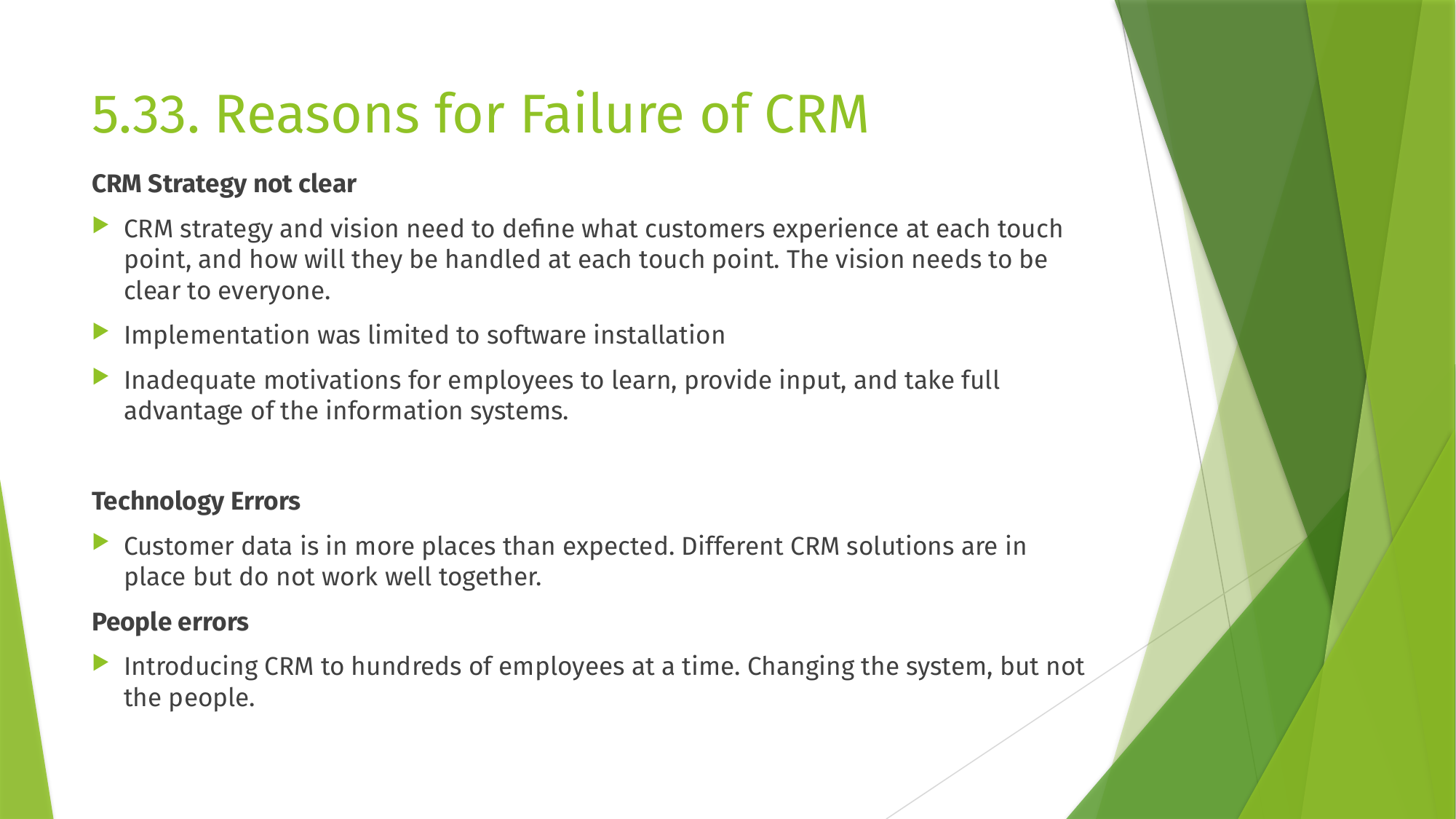

# 5.33. Reasons for Failure of CRM
CRM Strategy not clear
CRM strategy and vision need to define what customers experience at each touch point, and how will they be handled at each touch point. The vision needs to be clear to everyone.
Implementation was limited to software installation
Inadequate motivations for employees to learn, provide input, and take full advantage of the information systems.

Technology Errors
Customer data is in more places than expected. Different CRM solutions are in place but do not work well together.
People errors
Introducing CRM to hundreds of employees at a time. Changing the system, but not the people.